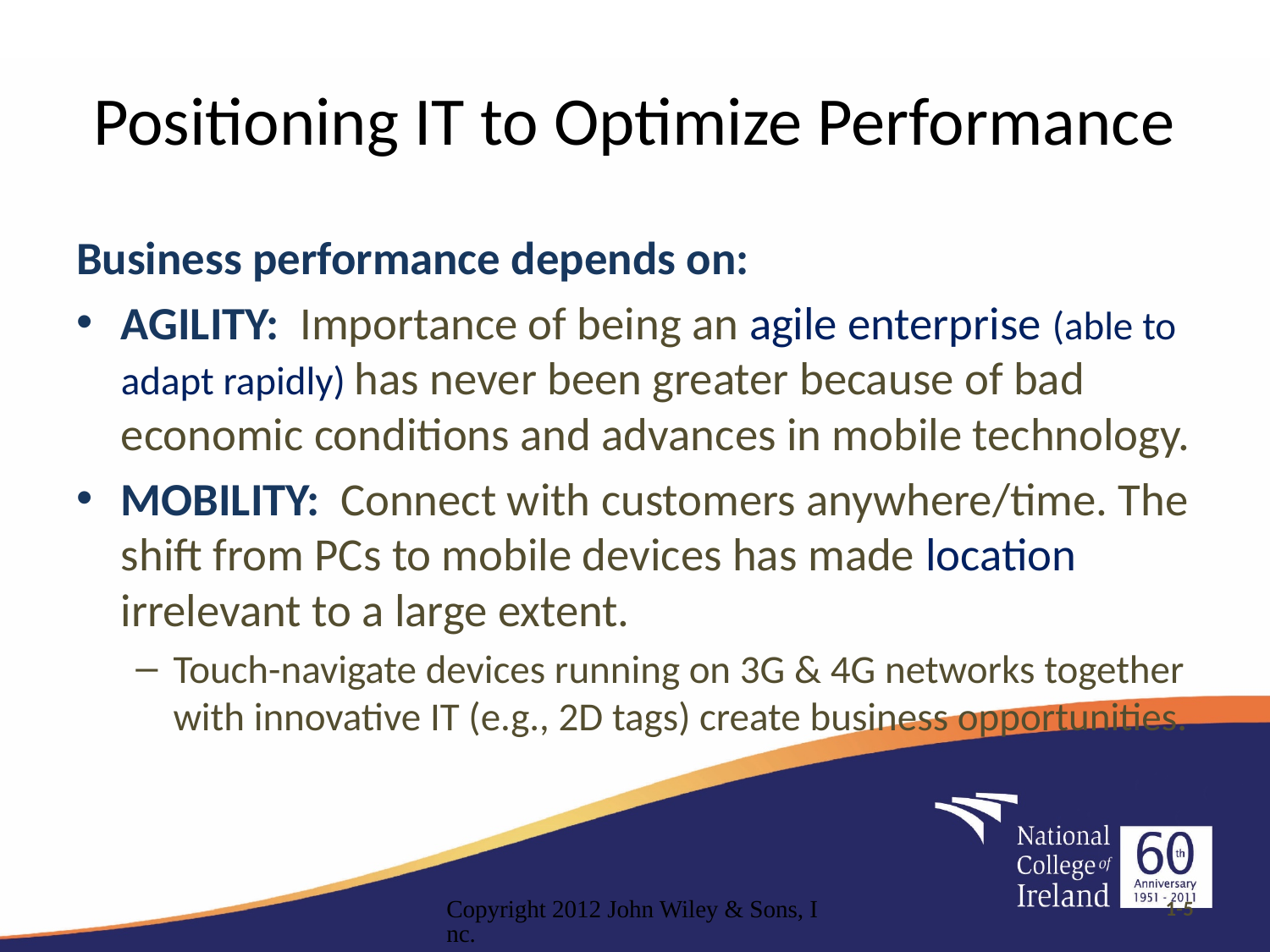

# Positioning IT to Optimize Performance
Business performance depends on:
AGILITY:  Importance of being an agile enterprise (able to adapt rapidly) has never been greater because of bad economic conditions and advances in mobile technology.
MOBILITY:  Connect with customers anywhere/time. The shift from PCs to mobile devices has made location irrelevant to a large extent.
Touch-navigate devices running on 3G & 4G networks together with innovative IT (e.g., 2D tags) create business opportunities.

Copyright 2012 John Wiley & Sons, Inc.
1-5